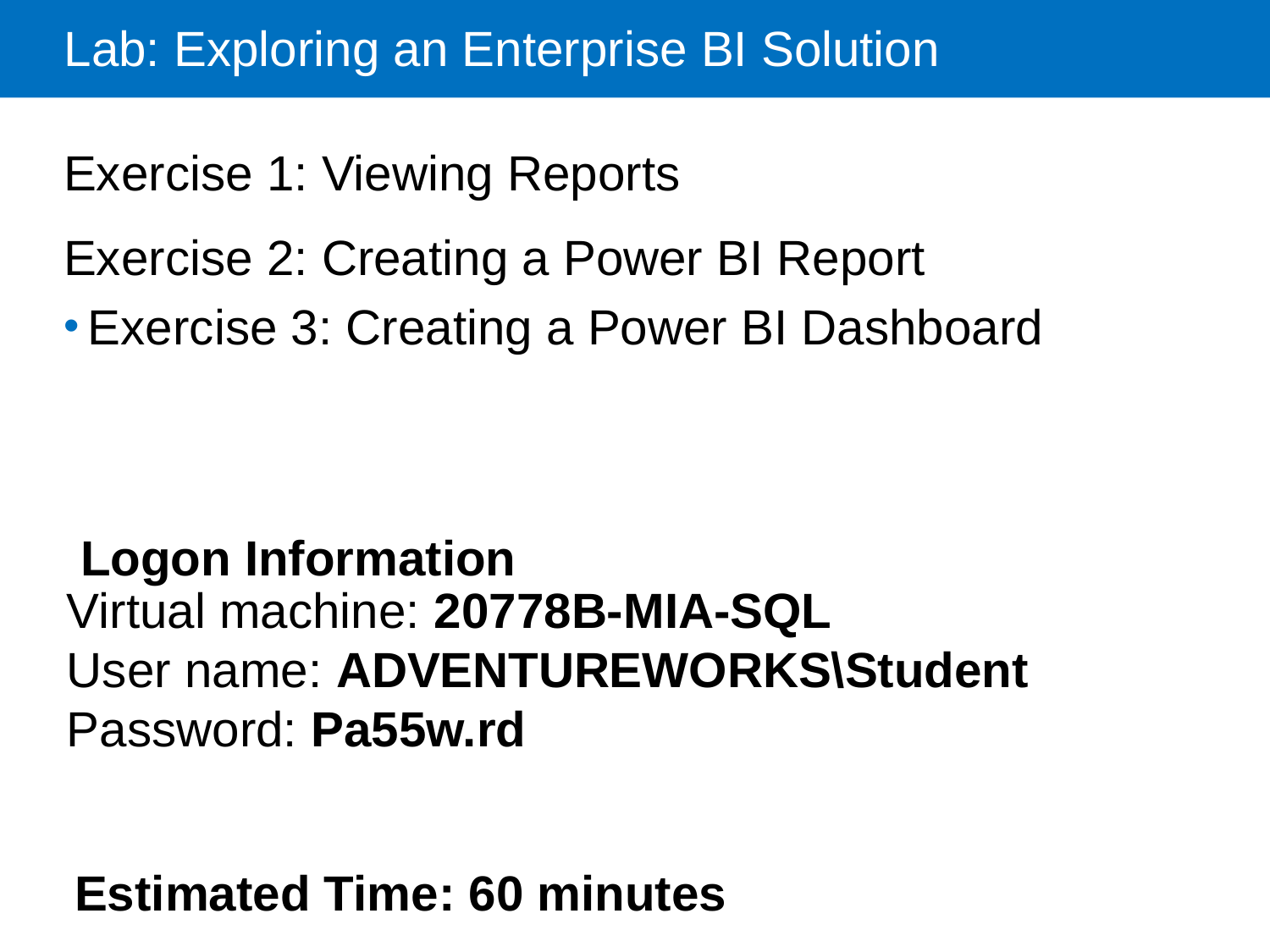

# Lab: Exploring an Enterprise BI Solution
Exercise 1: Viewing Reports
Exercise 2: Creating a Power BI Report
Exercise 3: Creating a Power BI Dashboard
Logon Information
Virtual machine: 20778B-MIA-SQL
User name: ADVENTUREWORKS\Student
Password: Pa55w.rd
Estimated Time: 60 minutes